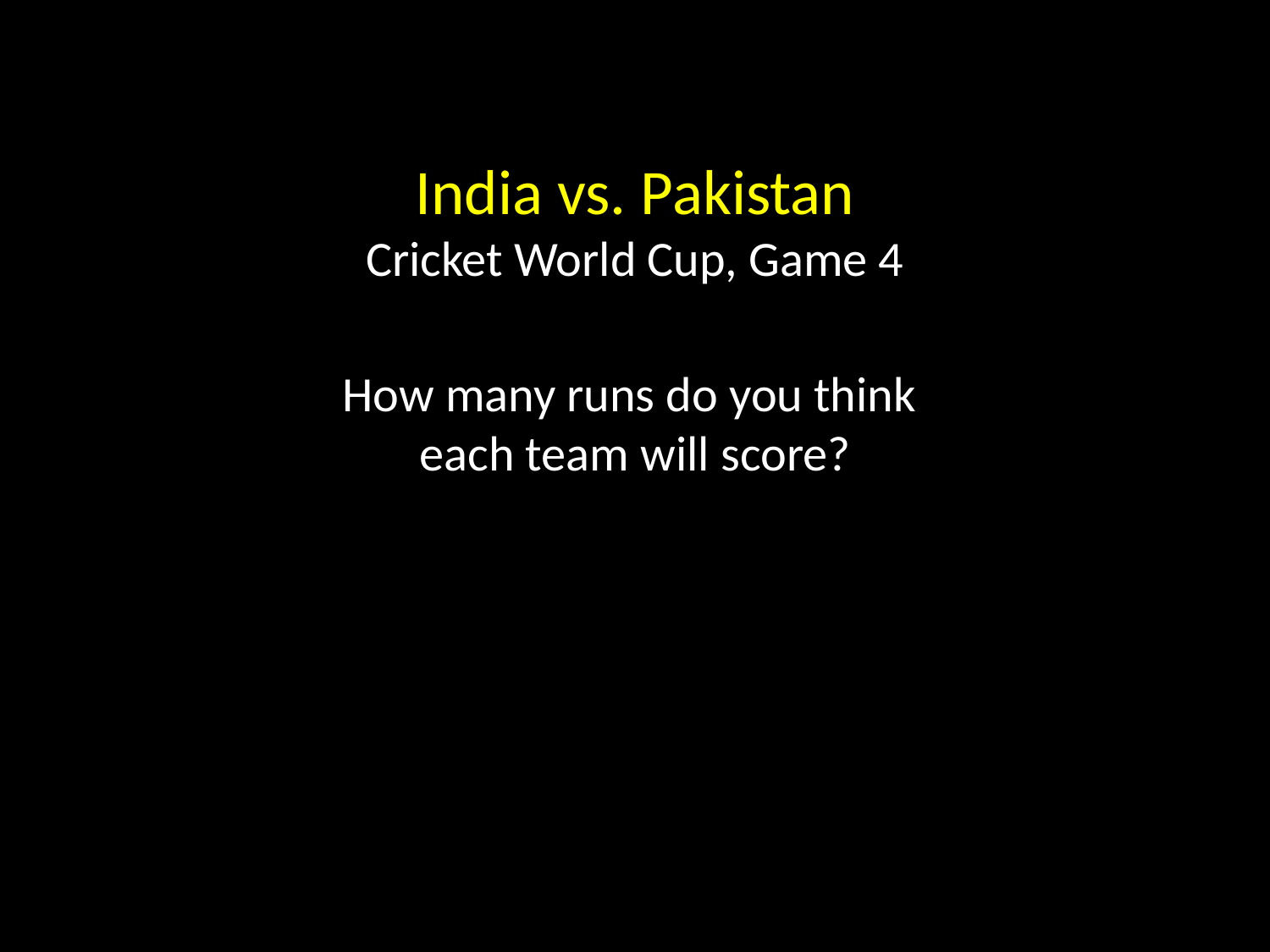

India vs. Pakistan
Cricket World Cup, Game 4

How many runs do you think
each team will score?